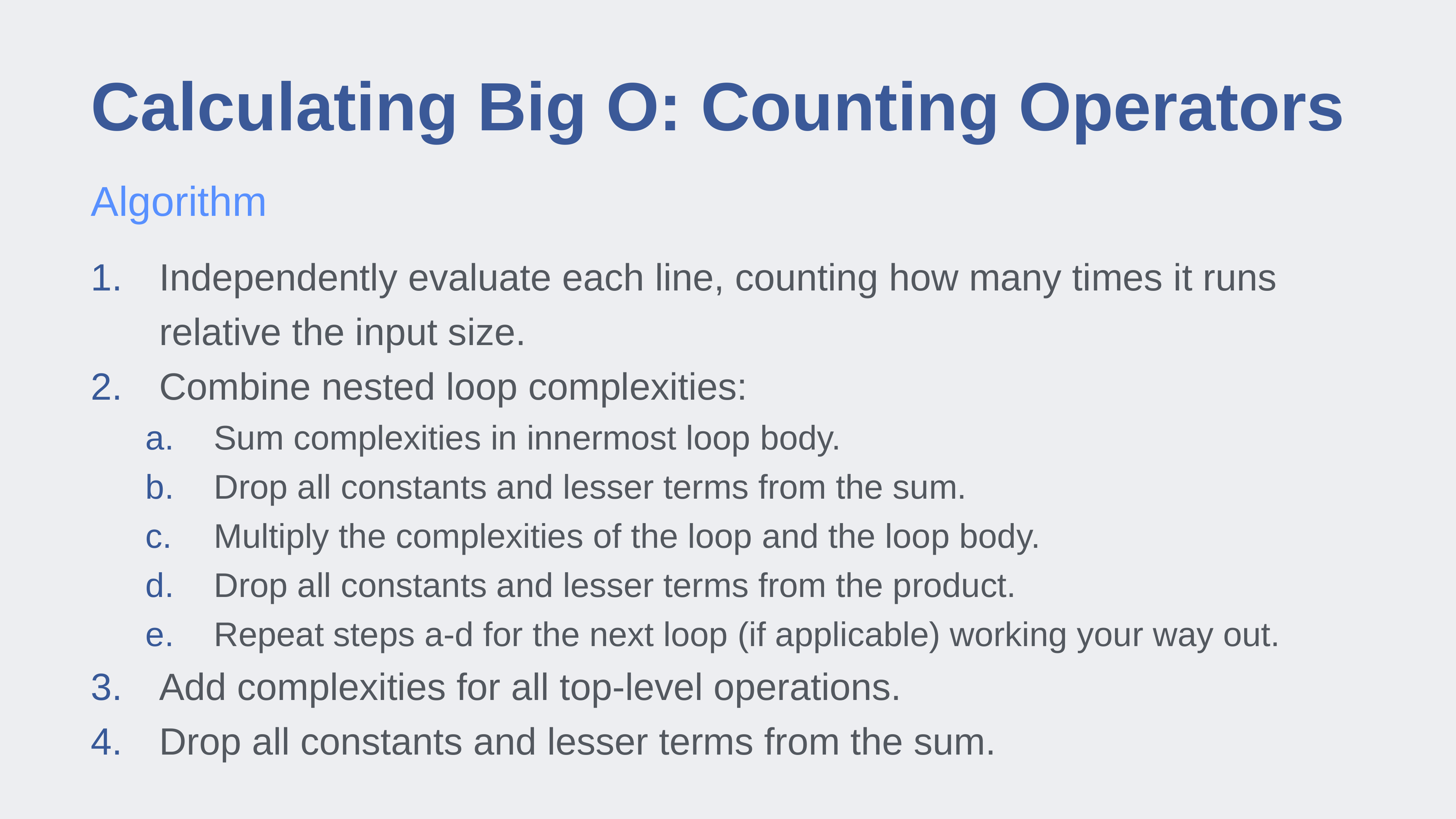

# Calculating Big O: Counting Operators
Algorithm
Independently evaluate each line, counting how many times it runs relative the input size.
Combine nested loop complexities:
Sum complexities in innermost loop body.
Drop all constants and lesser terms from the sum.
Multiply the complexities of the loop and the loop body.
Drop all constants and lesser terms from the product.
Repeat steps a-d for the next loop (if applicable) working your way out.
Add complexities for all top-level operations.
Drop all constants and lesser terms from the sum.